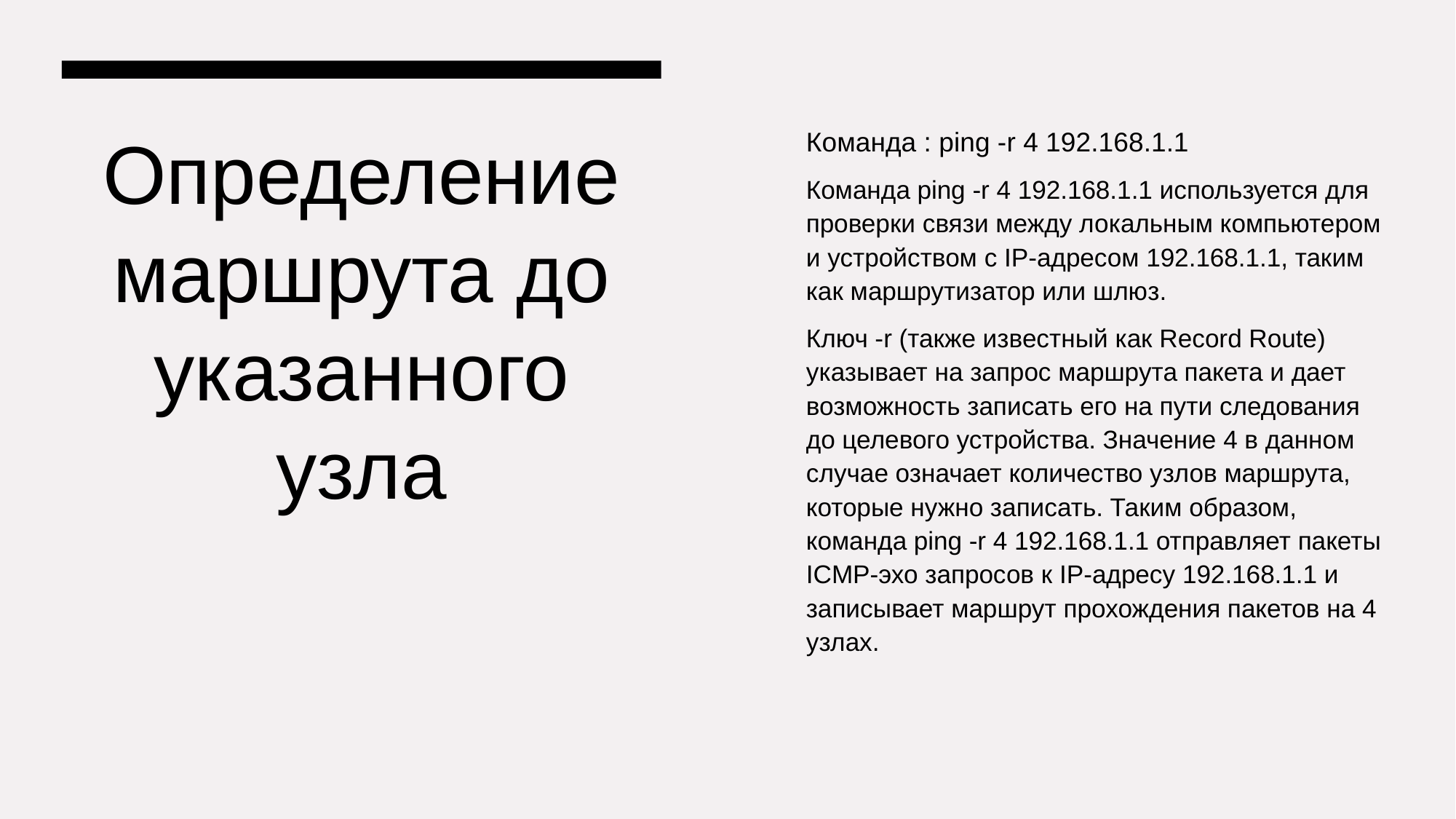

Команда : ping -r 4 192.168.1.1
Команда ping -r 4 192.168.1.1 используется для проверки связи между локальным компьютером и устройством с IP-адресом 192.168.1.1, таким как маршрутизатор или шлюз.
Ключ -r (также известный как Record Route) указывает на запрос маршрута пакета и дает возможность записать его на пути следования до целевого устройства. Значение 4 в данном случае означает количество узлов маршрута, которые нужно записать. Таким образом, команда ping -r 4 192.168.1.1 отправляет пакеты ICMP-эхо запросов к IP-адресу 192.168.1.1 и записывает маршрут прохождения пакетов на 4 узлах.

# Определение маршрута до указанного узла